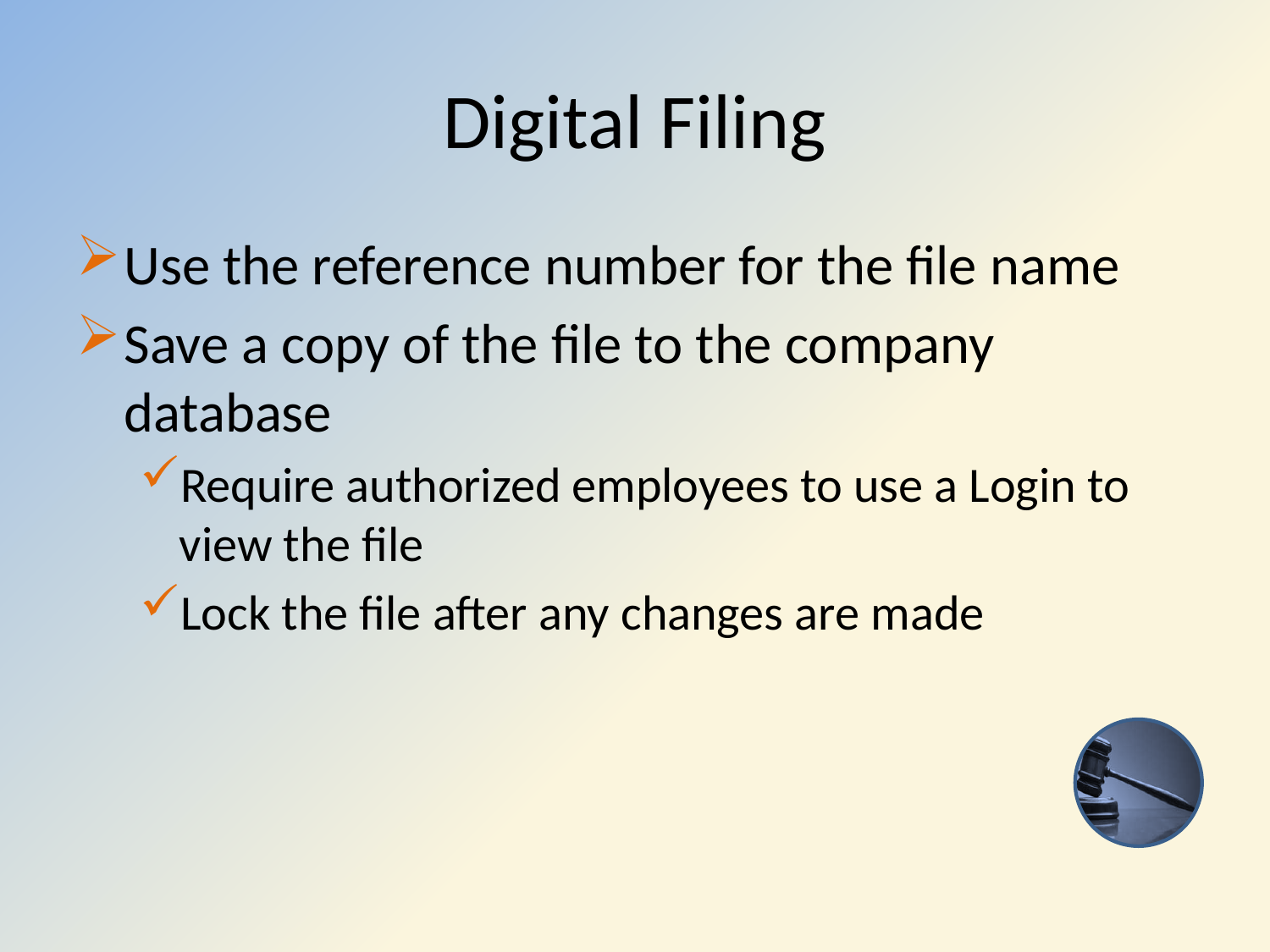

# Digital Filing
Use the reference number for the file name
Save a copy of the file to the company database
Require authorized employees to use a Login to view the file
Lock the file after any changes are made